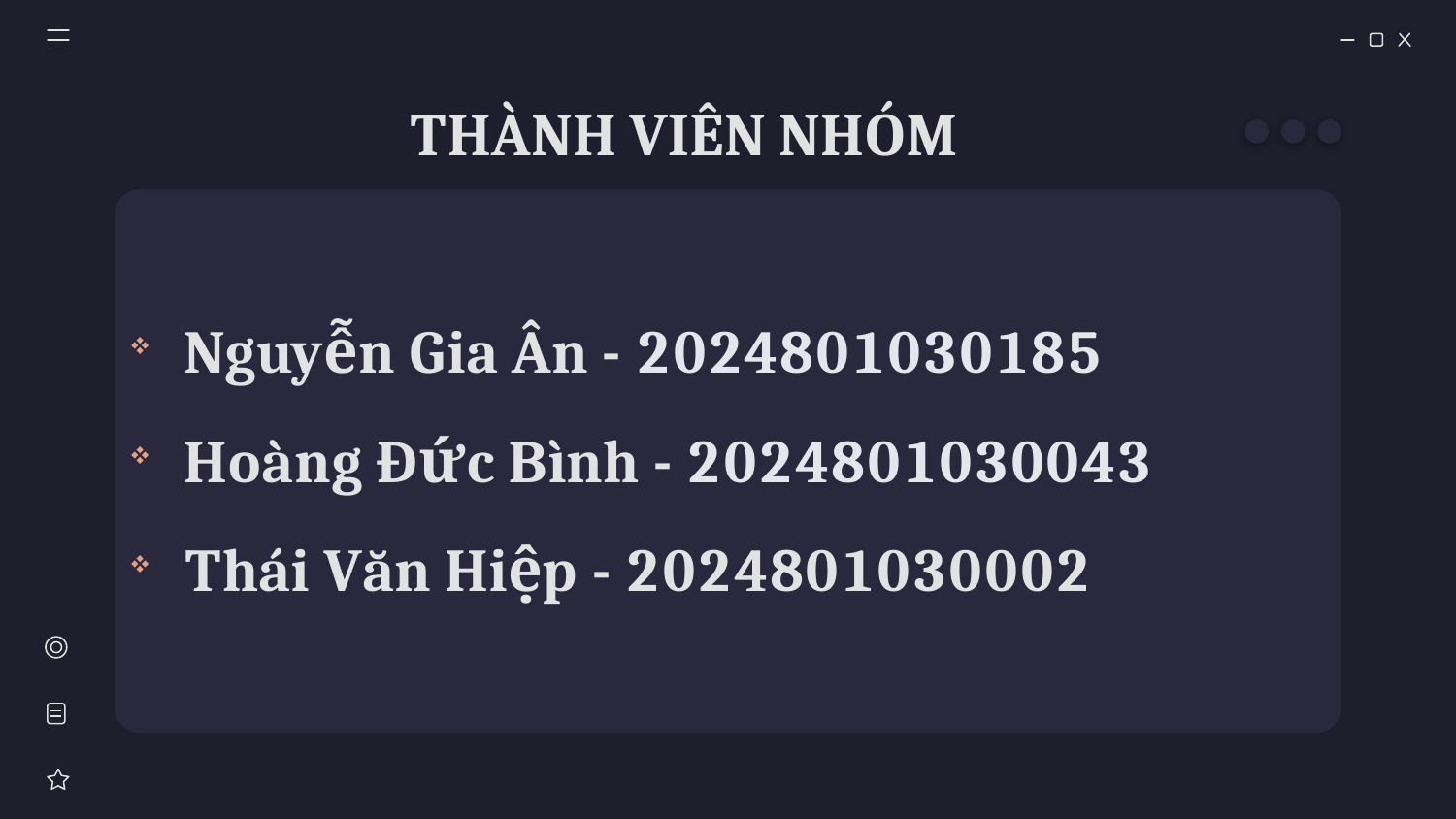

# THÀNH VIÊN NHÓM

Nguyễn Gia Ân - 2024801030185

Hoàng Đức Bình - 2024801030043

Thái Văn Hiệp - 2024801030002